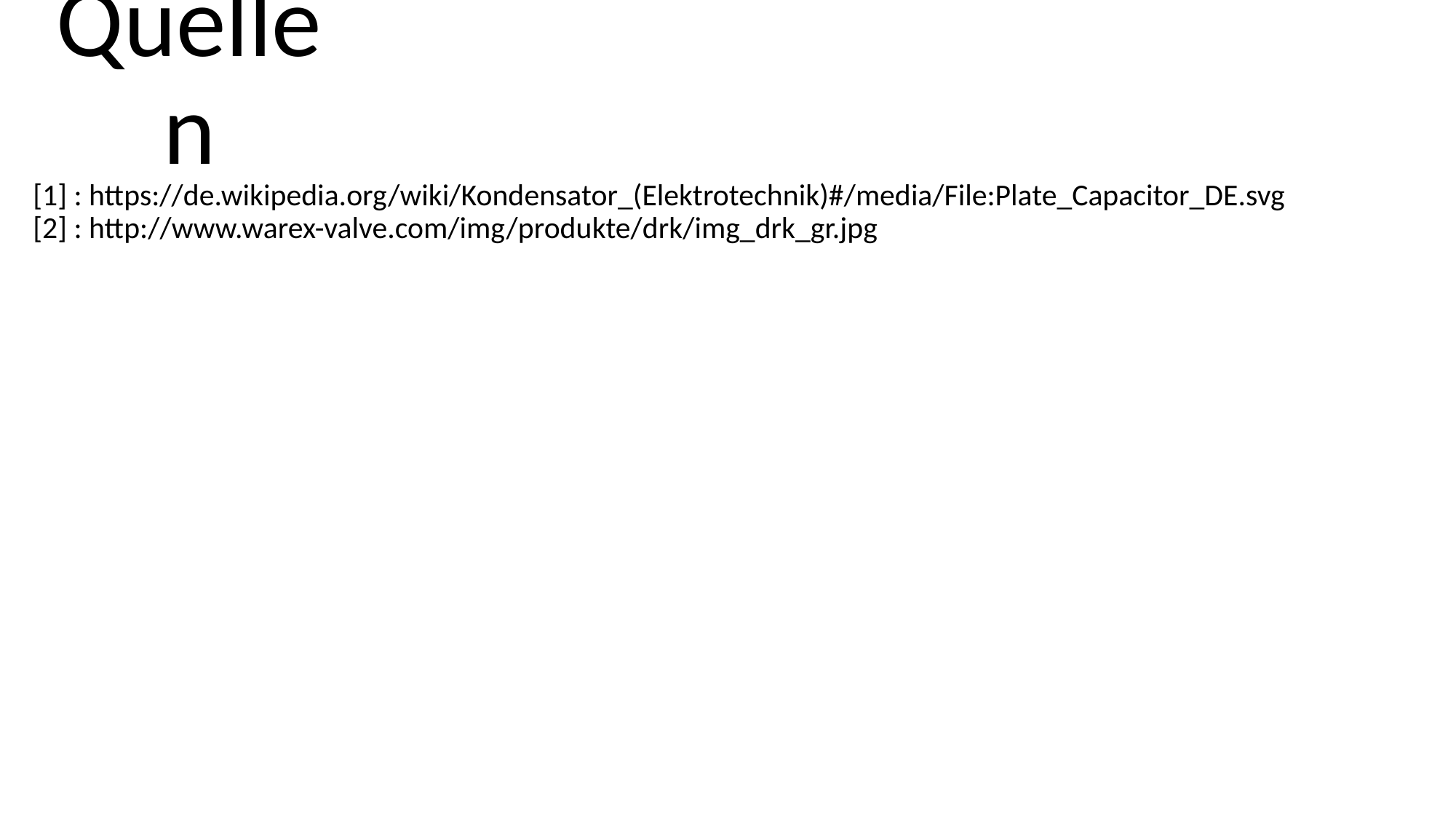

# Quellen
[1] : https://de.wikipedia.org/wiki/Kondensator_(Elektrotechnik)#/media/File:Plate_Capacitor_DE.svg
[2] : http://www.warex-valve.com/img/produkte/drk/img_drk_gr.jpg